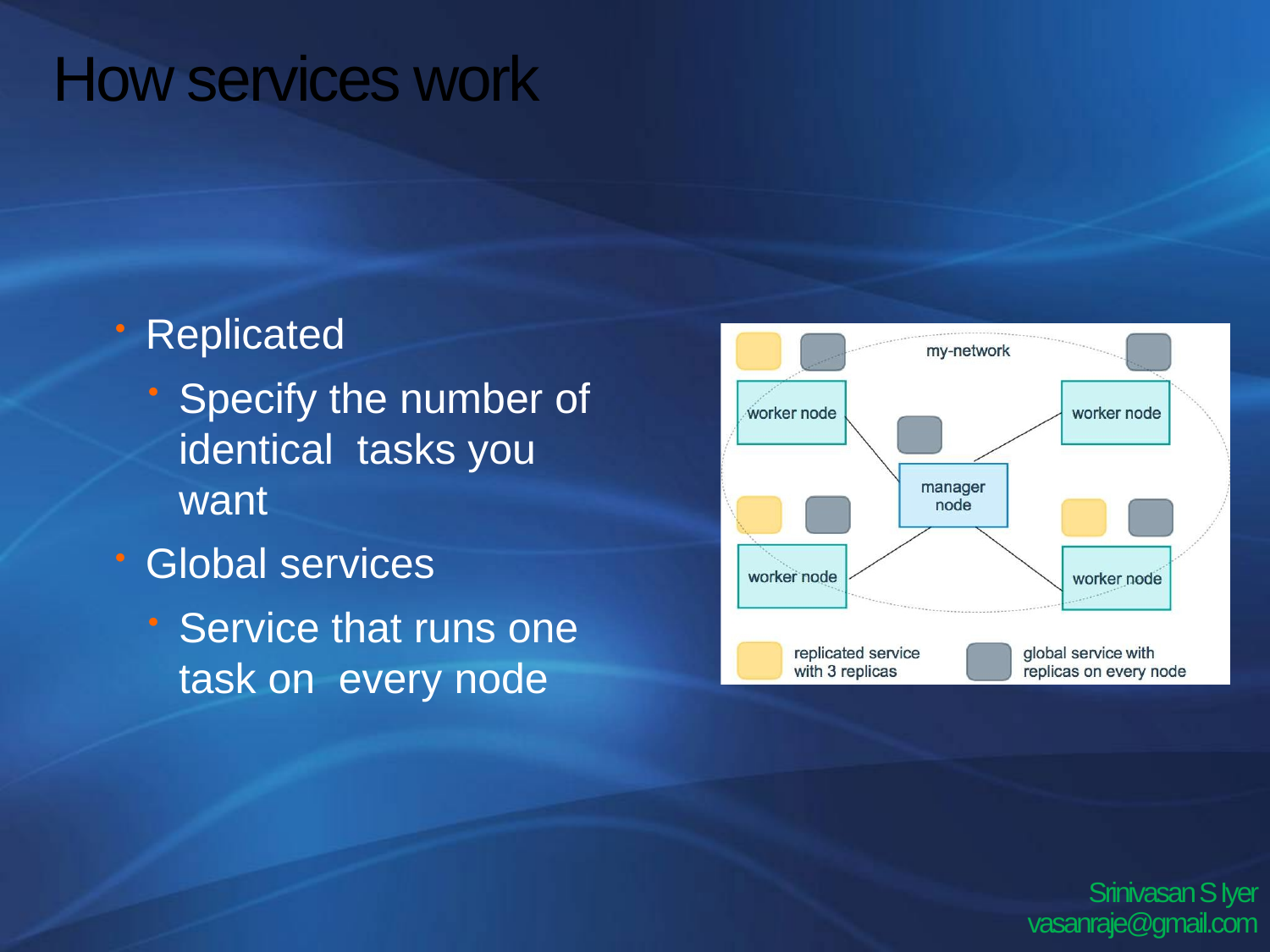

# How services work
Replicated
Specify the number of identical  tasks you want
Global services
Service that runs one task on  every node